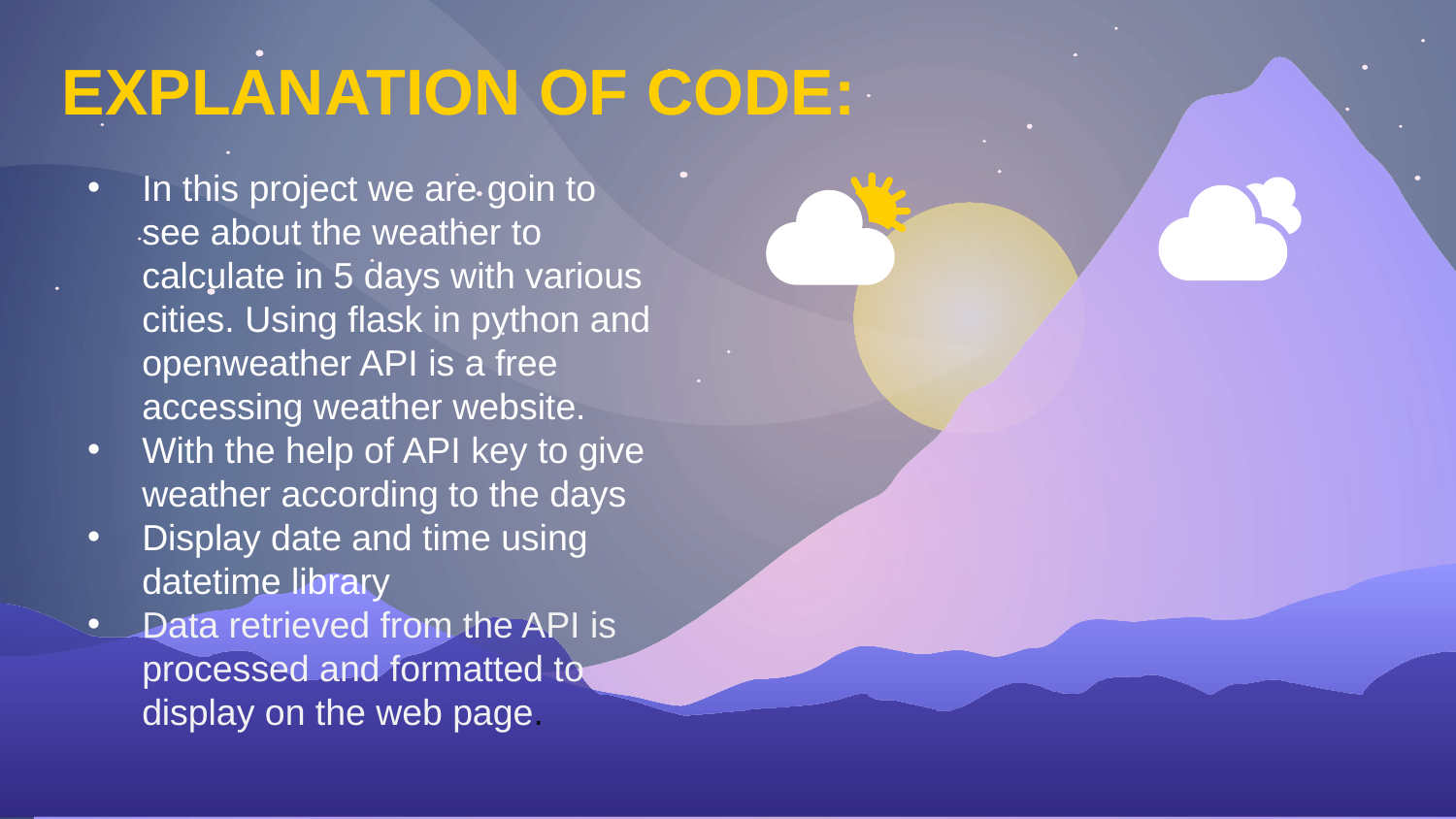

# EXPLANATION OF CODE:
In this project we are goin to see about the weather to calculate in 5 days with various cities. Using flask in python and openweather API is a free accessing weather website.
With the help of API key to give weather according to the days
Display date and time using datetime library
Data retrieved from the API is processed and formatted to display on the web page.